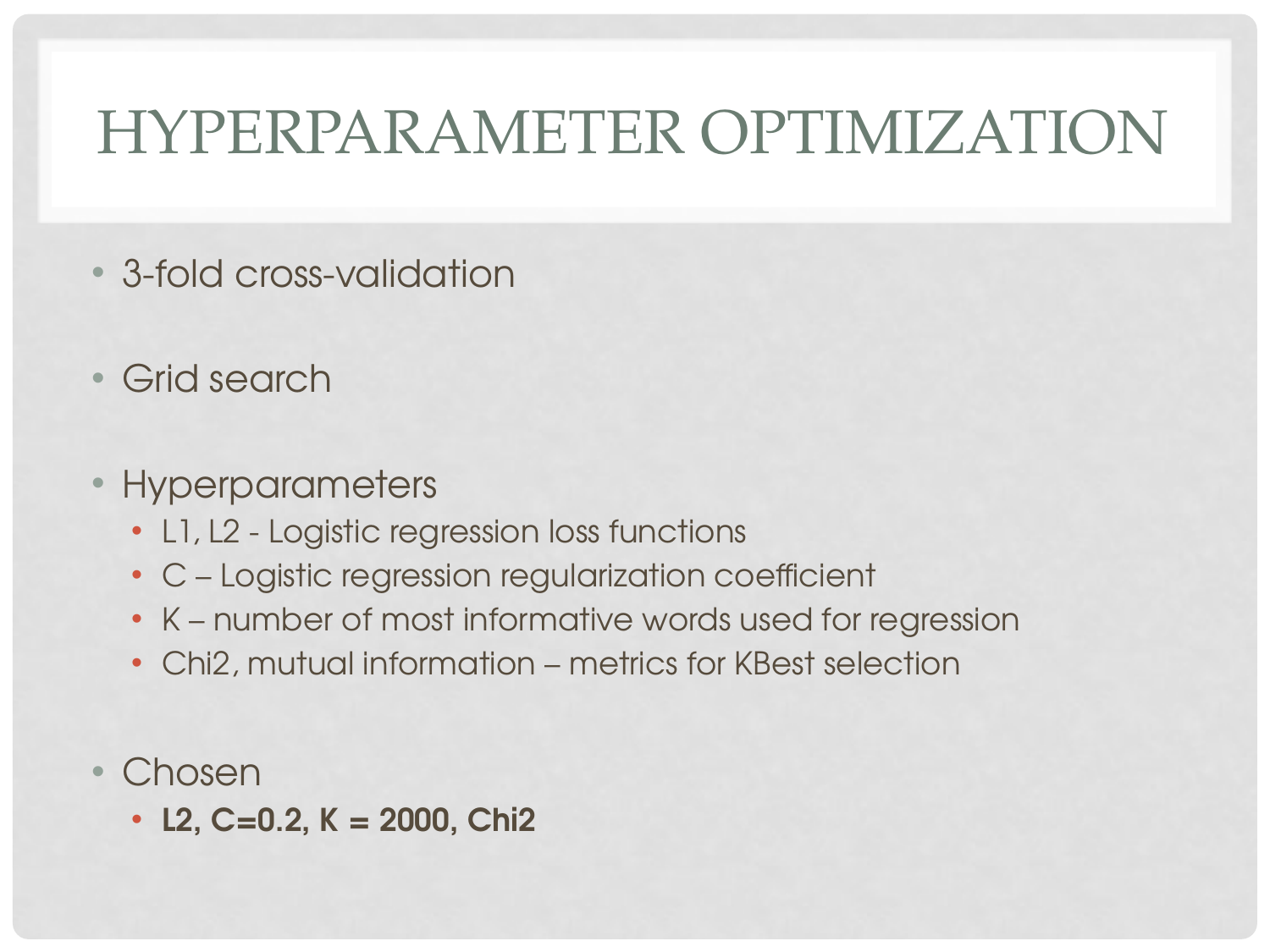

# Hyperparameter optimization
3-fold cross-validation

Grid search

Hyperparameters
L1, L2 - Logistic regression loss functions
C – Logistic regression regularization coefficient
K – number of most informative words used for regression
Chi2, mutual information – metrics for KBest selection

Chosen
L2, C=0.2, K = 2000, Chi2